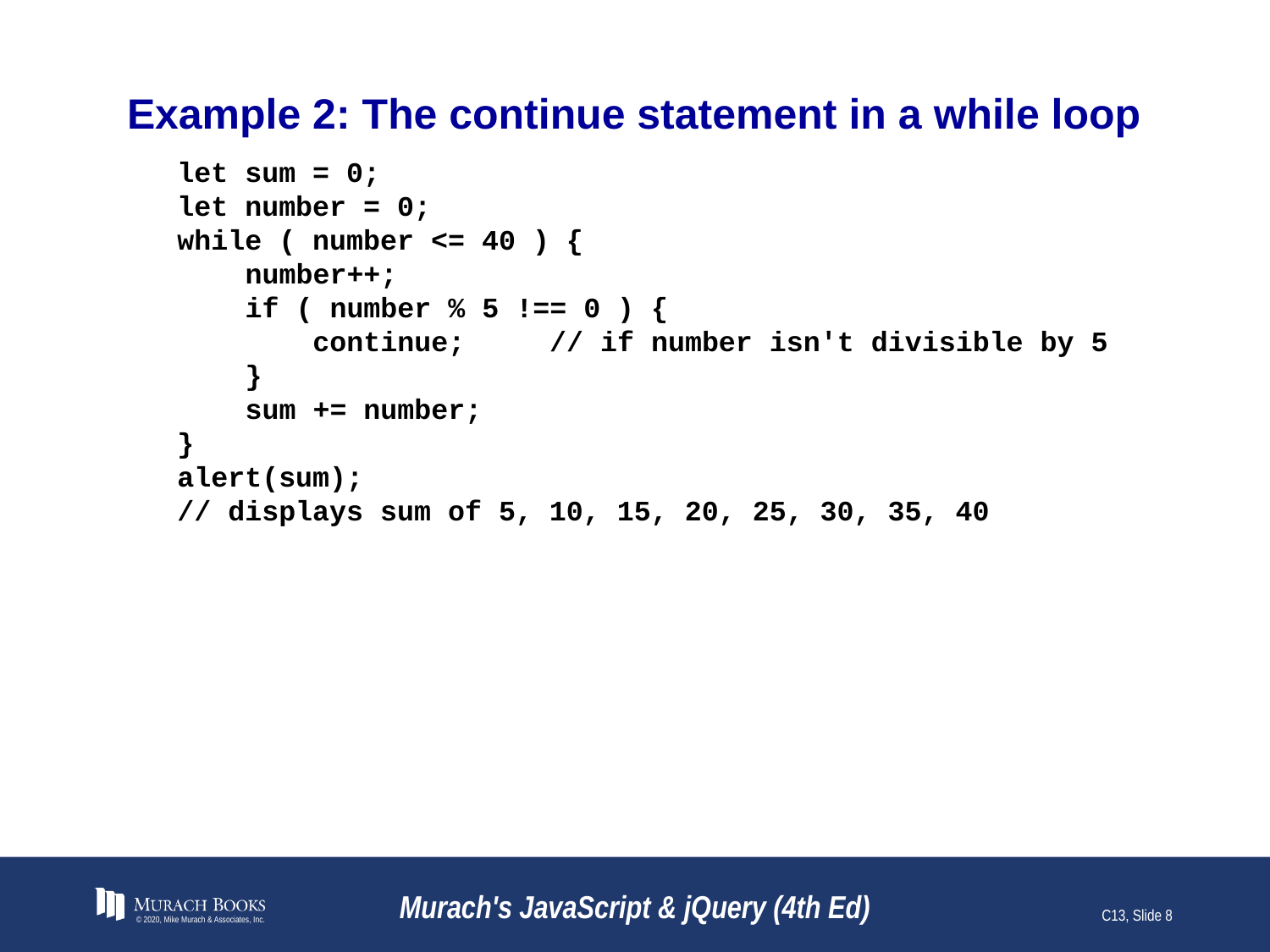

# Example 2: The continue statement in a while loop
let sum = 0;
let number = 0;
while ( number <= 40 ) {
    number++;
    if ( number % 5 !== 0 ) {
        continue;     // if number isn't divisible by 5
    }
    sum += number;
}
alert(sum);
// displays sum of 5, 10, 15, 20, 25, 30, 35, 40

© 2020, Mike Murach & Associates, Inc.
Murach's JavaScript & jQuery (4th Ed)

C13, Slide 8